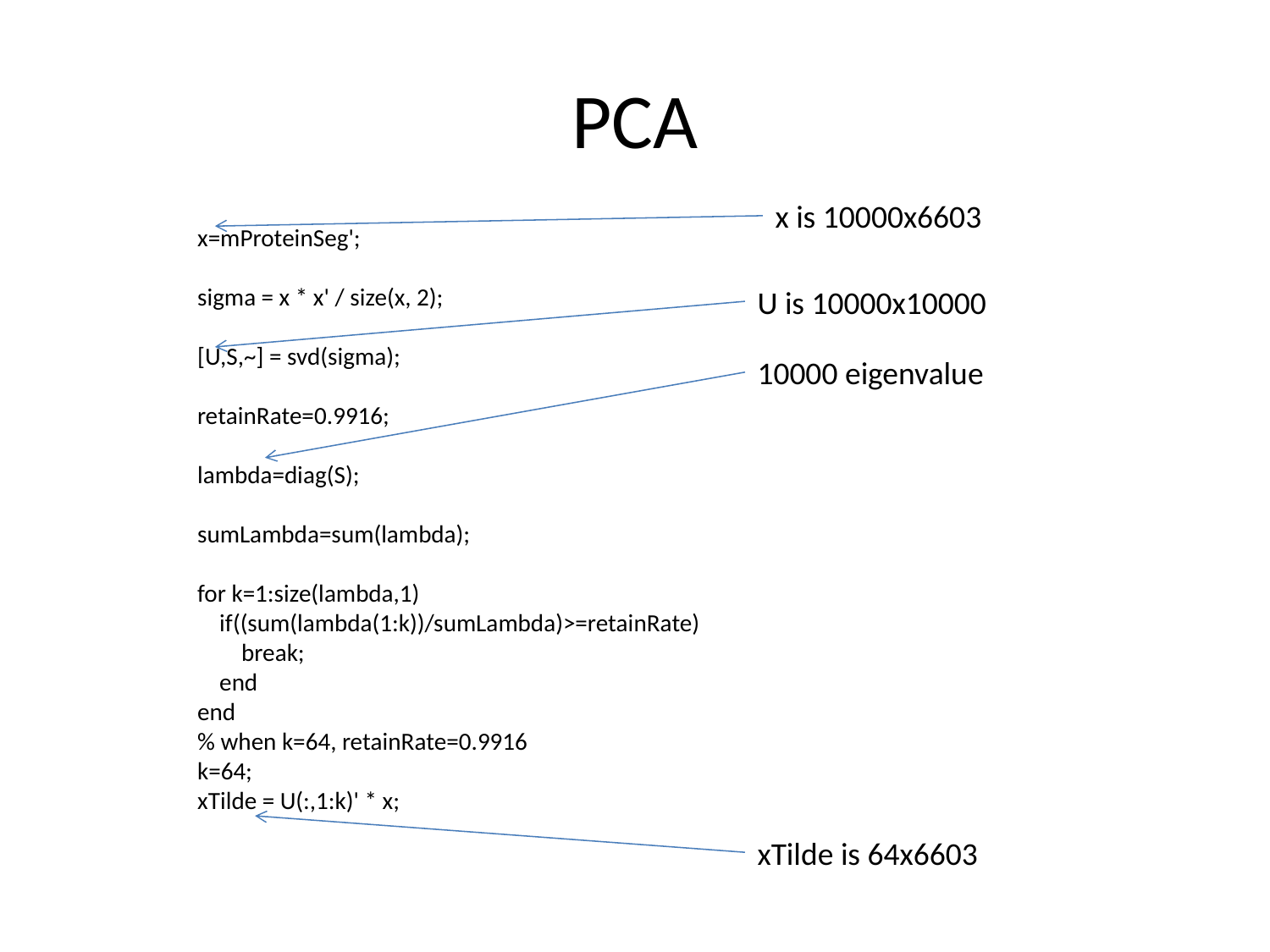

# PCA
x is 10000x6603
x=mProteinSeg';

sigma = x * x' / size(x, 2);

[U,S,~] = svd(sigma);

retainRate=0.9916;

lambda=diag(S);

sumLambda=sum(lambda);

for k=1:size(lambda,1)
    if((sum(lambda(1:k))/sumLambda)>=retainRate)
        break;
    end
end
% when k=64, retainRate=0.9916
k=64;
xTilde = U(:,1:k)' * x;
U is 10000x10000
10000 eigenvalue
xTilde is 64x6603